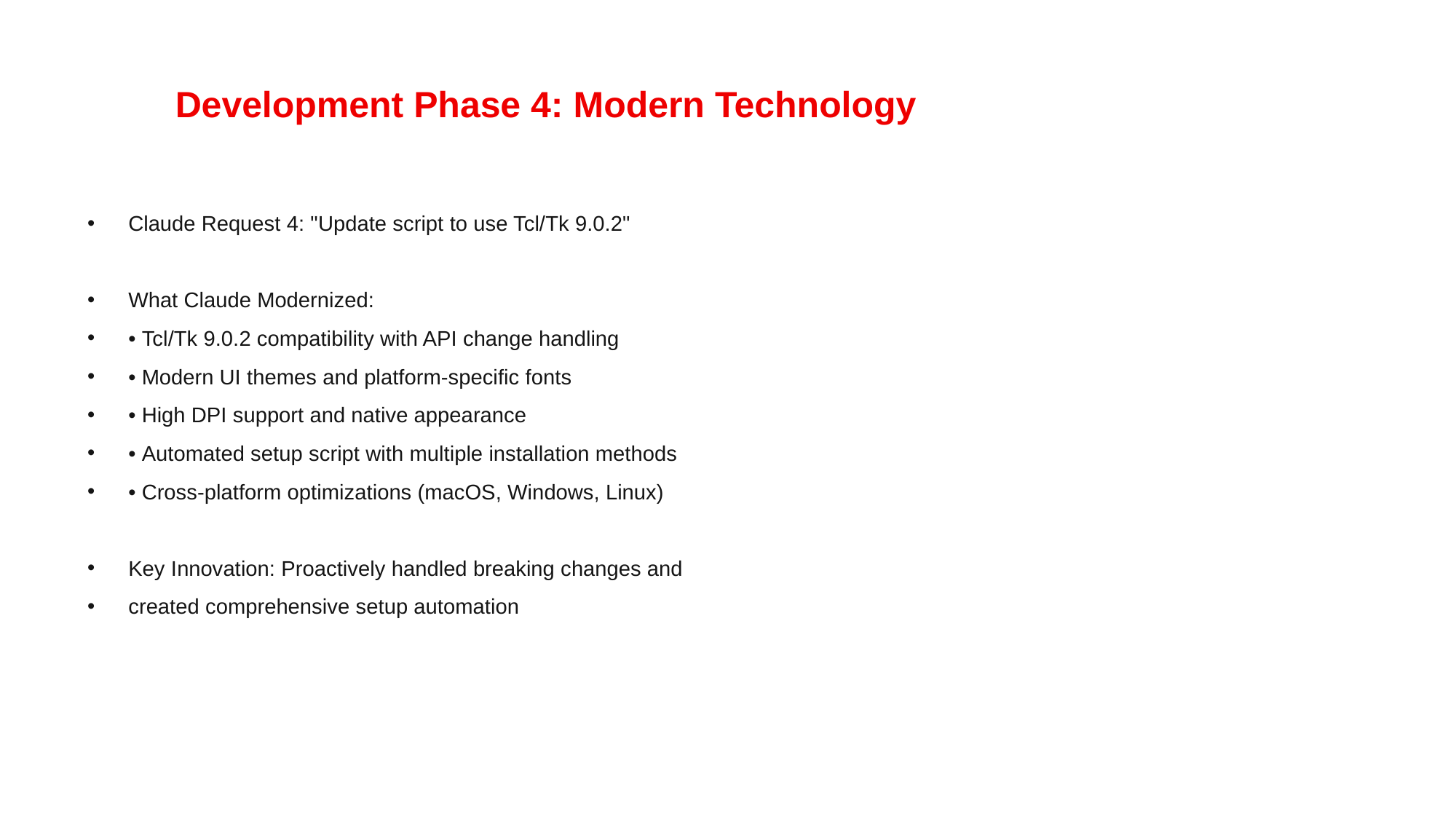

# Development Phase 4: Modern Technology
Claude Request 4: "Update script to use Tcl/Tk 9.0.2"

What Claude Modernized:
• Tcl/Tk 9.0.2 compatibility with API change handling
• Modern UI themes and platform-specific fonts
• High DPI support and native appearance
• Automated setup script with multiple installation methods
• Cross-platform optimizations (macOS, Windows, Linux)

Key Innovation: Proactively handled breaking changes and
created comprehensive setup automation